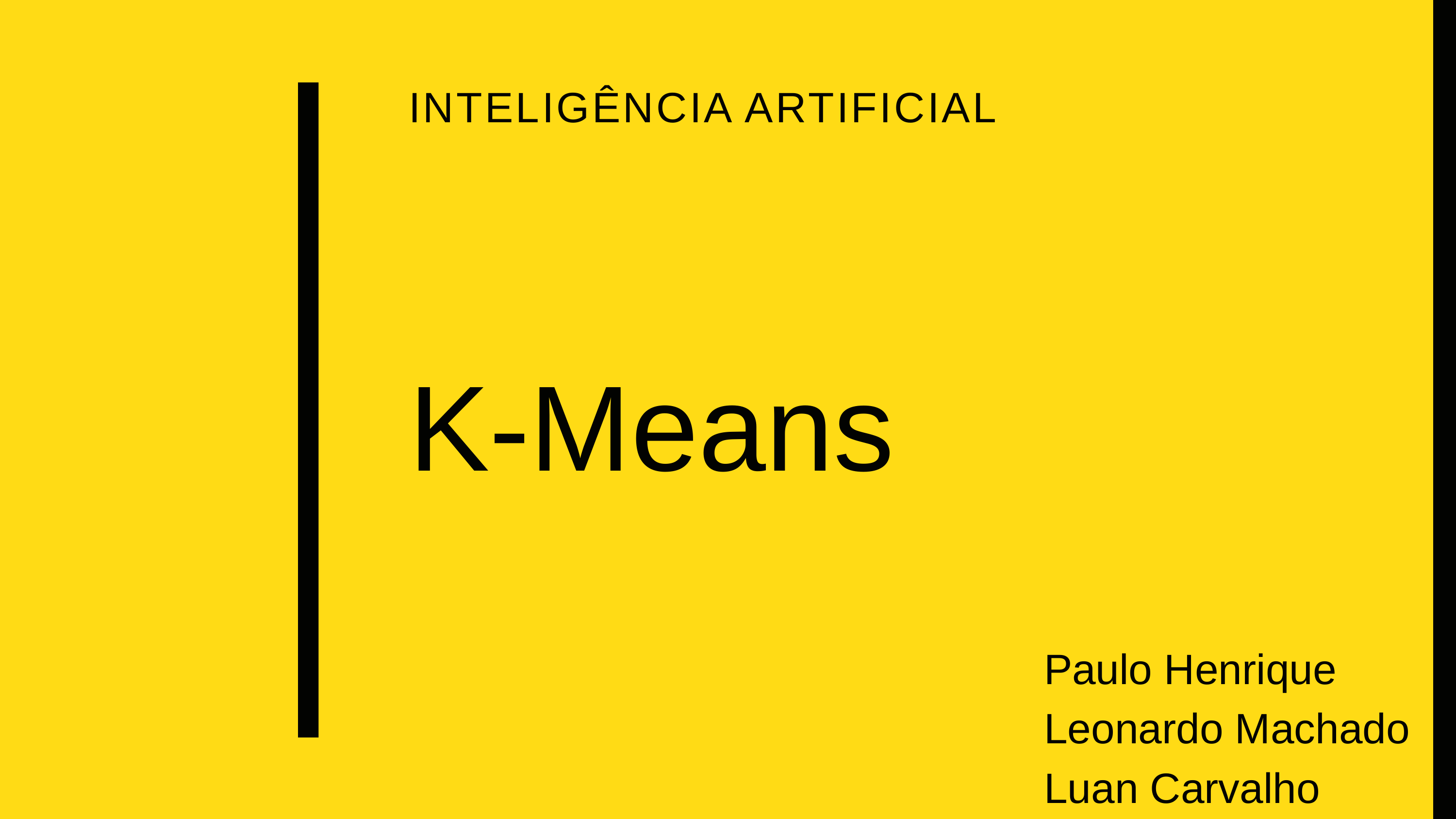

INTELIGÊNCIA ARTIFICIAL
K-Means
Paulo Henrique
Leonardo Machado
Luan Carvalho